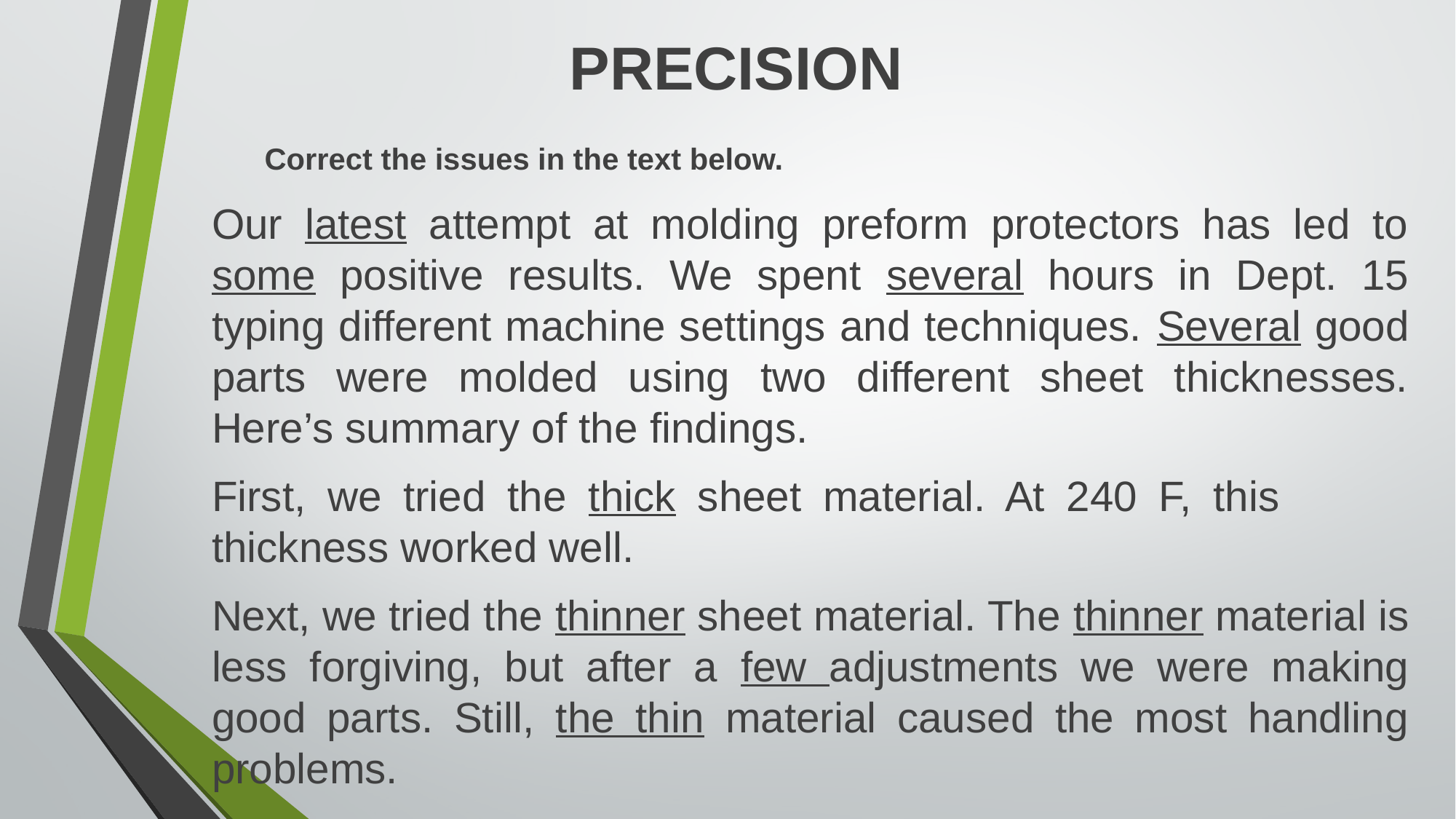

# PRECISION
Correct the issues in the text below.
Our latest attempt at molding preform protectors has led to some positive results. We spent several hours in Dept. 15 typing different machine settings and techniques. Several good parts were molded using two different sheet thicknesses. Here’s summary of the findings.
First, we tried the thick sheet material. At 240 F, this       thickness worked well.
Next, we tried the thinner sheet material. The thinner material is less forgiving, but after a few adjustments we were making good parts. Still, the thin material caused the most handling problems.